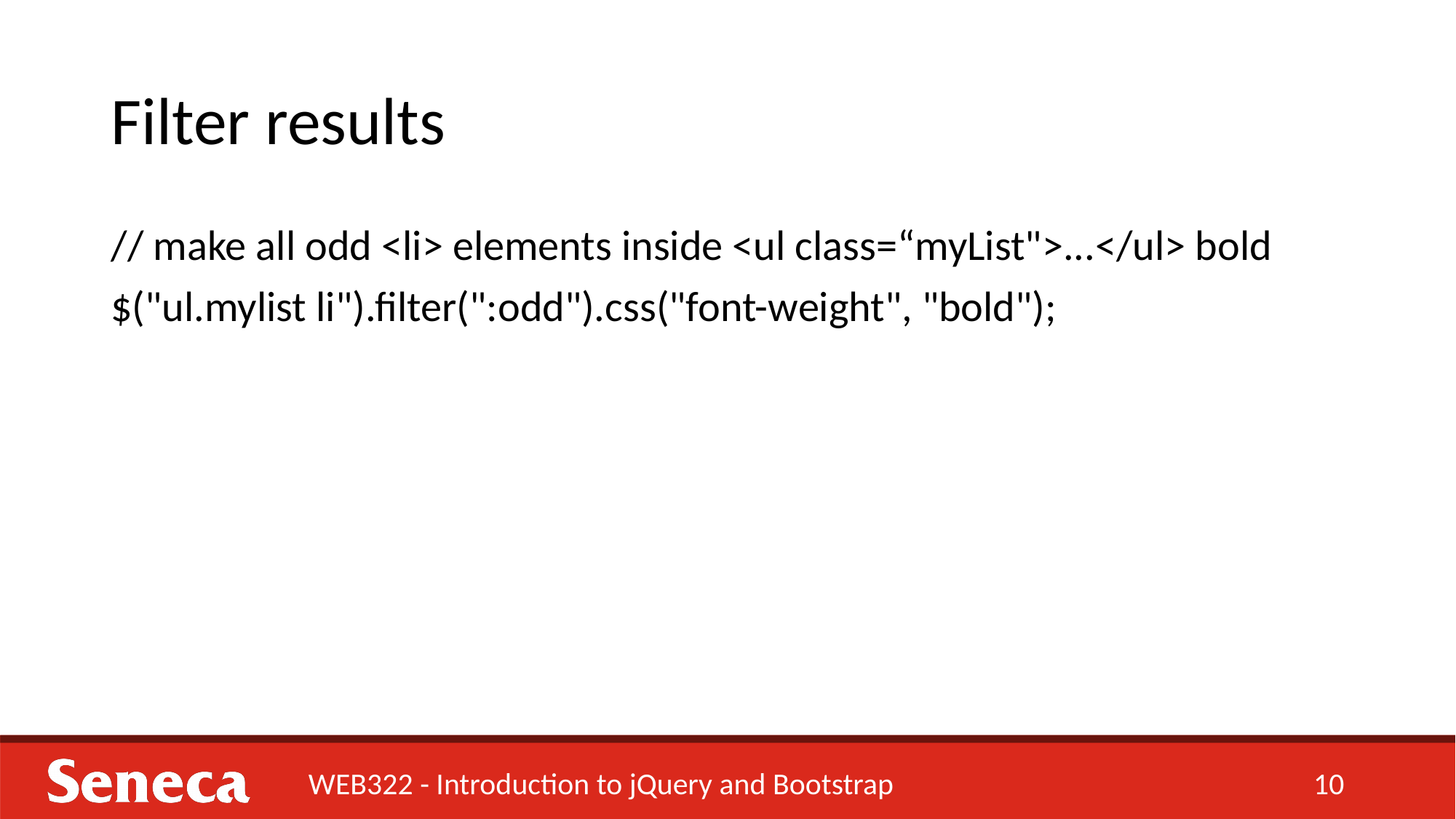

# Filter results
// make all odd <li> elements inside <ul class=“myList">...</ul> bold
$("ul.mylist li").filter(":odd").css("font-weight", "bold");
WEB322 - Introduction to jQuery and Bootstrap
10